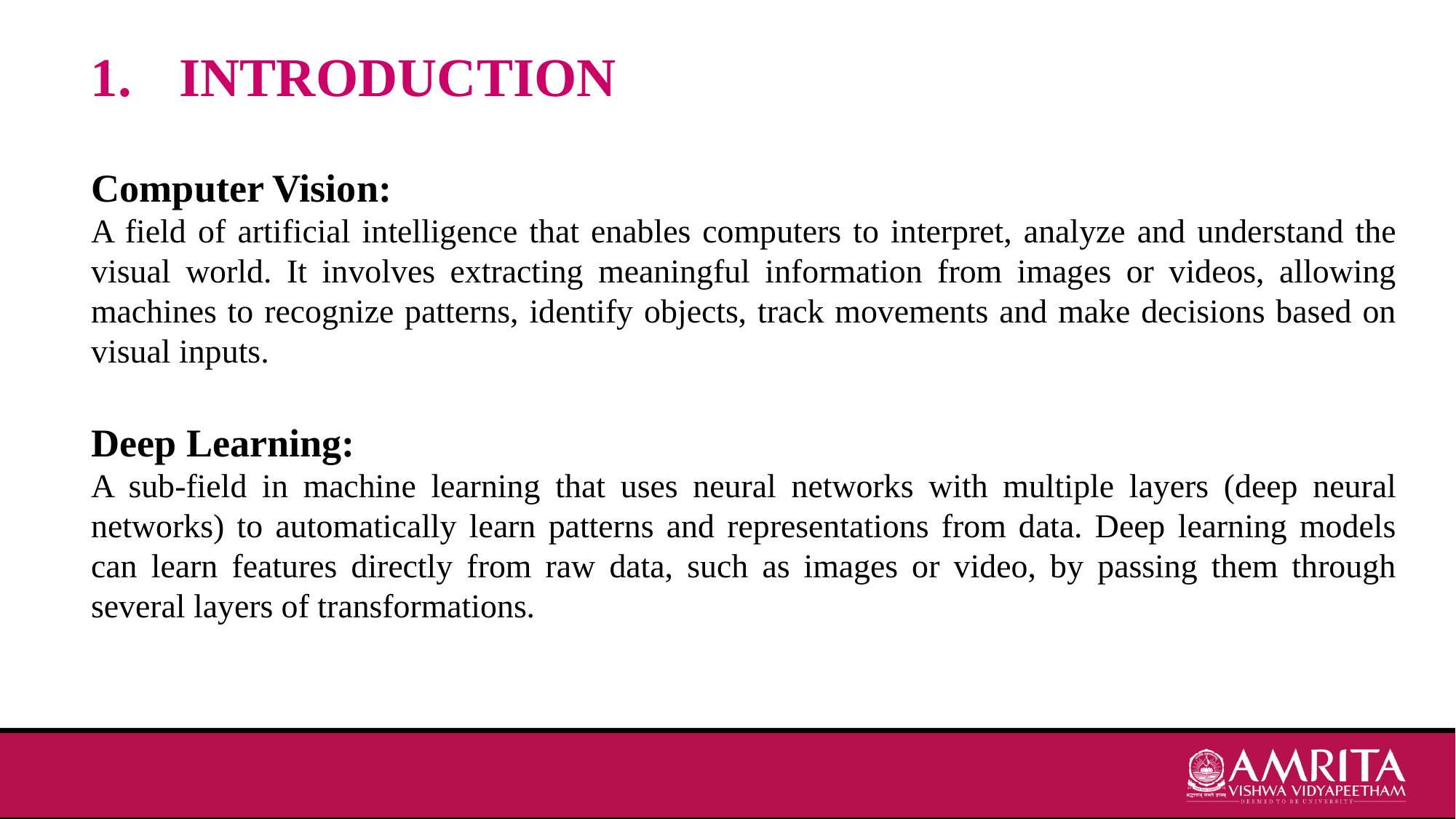

# INTRODUCTION
Computer Vision:
A field of artificial intelligence that enables computers to interpret, analyze and understand the visual world. It involves extracting meaningful information from images or videos, allowing machines to recognize patterns, identify objects, track movements and make decisions based on visual inputs.

Deep Learning:
A sub-field in machine learning that uses neural networks with multiple layers (deep neural networks) to automatically learn patterns and representations from data. Deep learning models can learn features directly from raw data, such as images or video, by passing them through several layers of transformations.